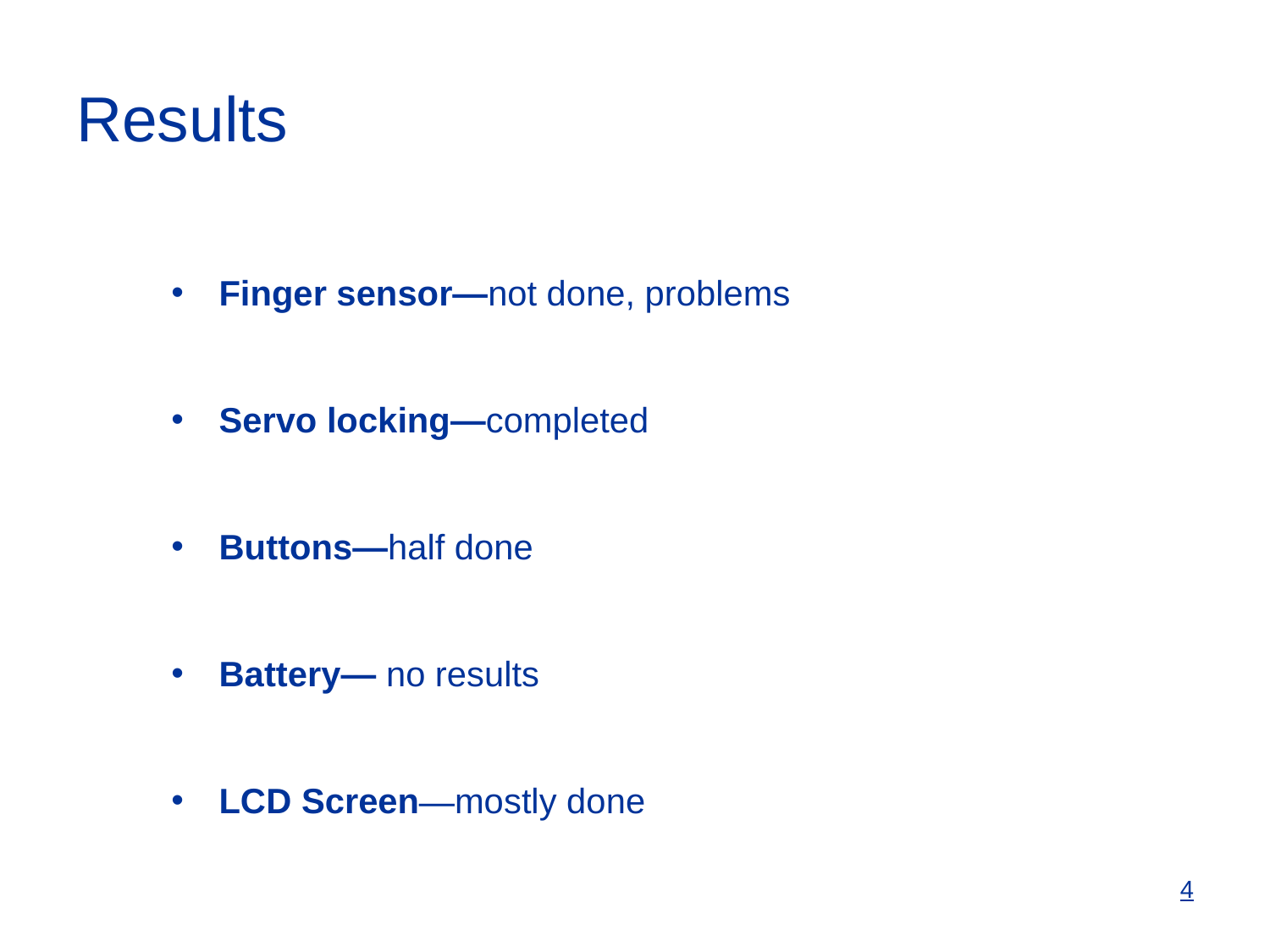

# Results
Finger sensor—not done, problems

Servo locking—completed

Buttons—half done

Battery— no results

LCD Screen—mostly done
4